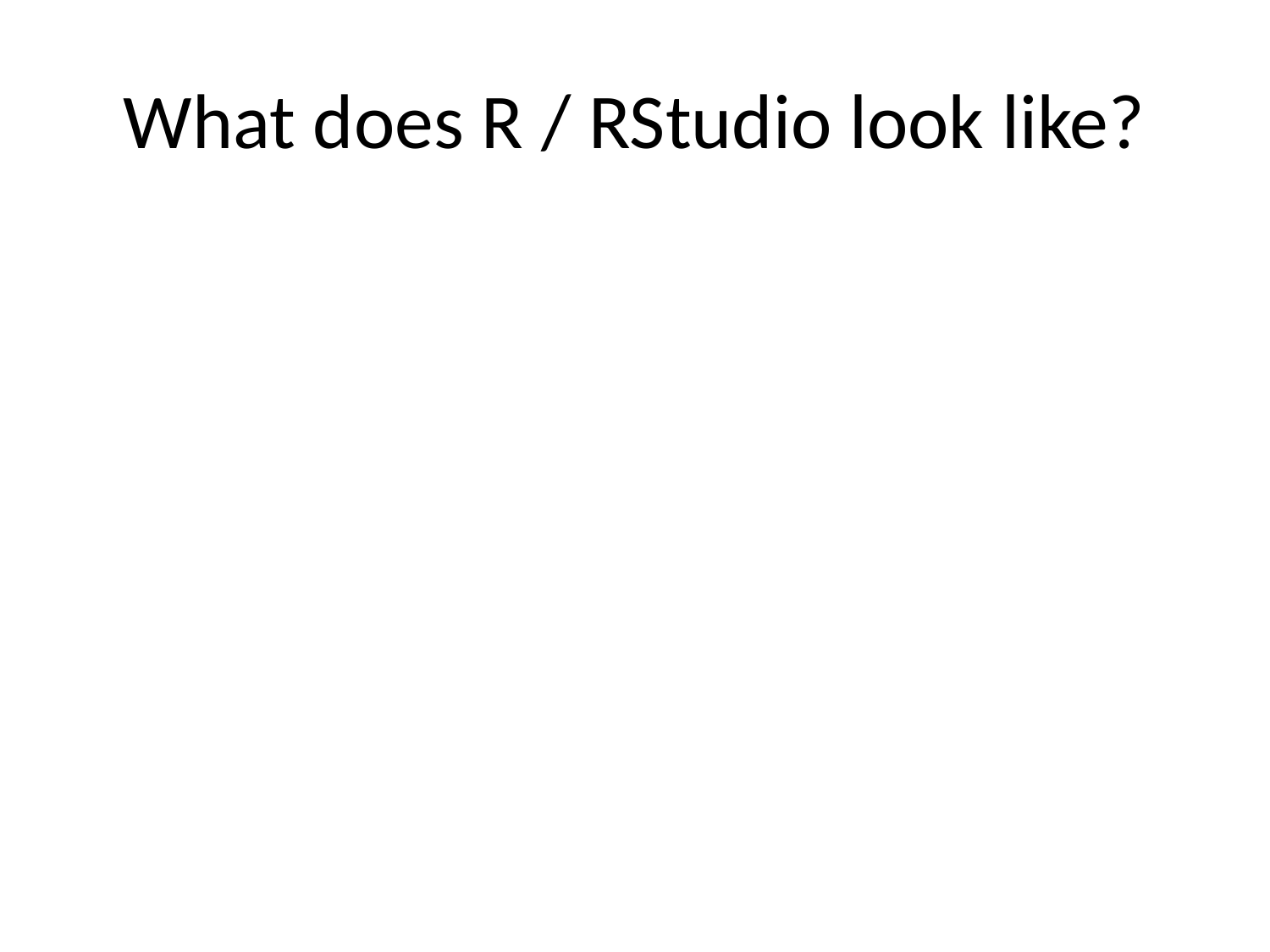

# What does R / RStudio look like?